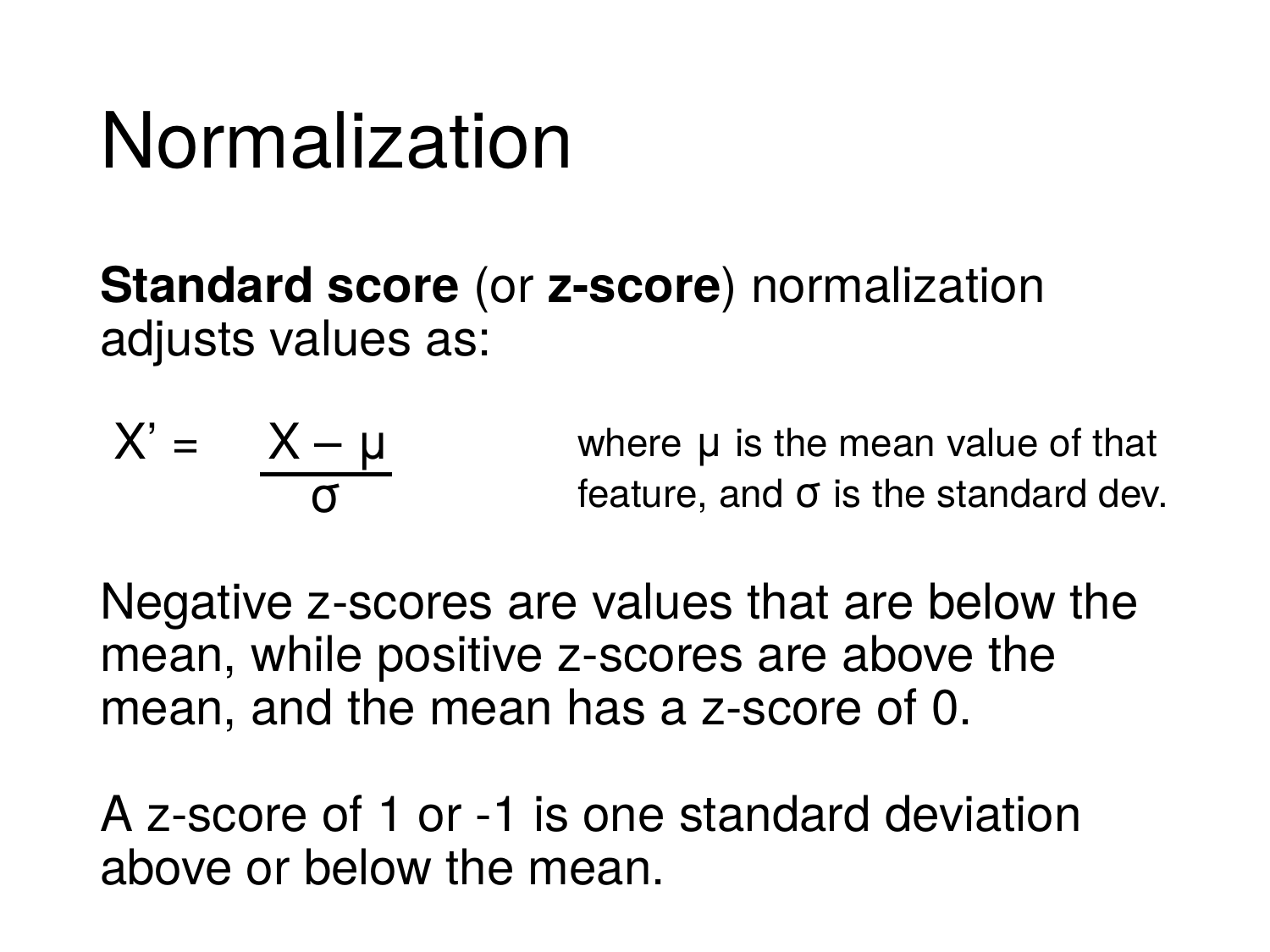

# Normalization
Standard score (or z-score) normalization adjusts values as:

 X’ =	   X – μ
	      σ

Negative z-scores are values that are below the mean, while positive z-scores are above the mean, and the mean has a z-score of 0.

A z-score of 1 or -1 is one standard deviation above or below the mean.
where μ is the mean value of that feature, and σ is the standard dev.